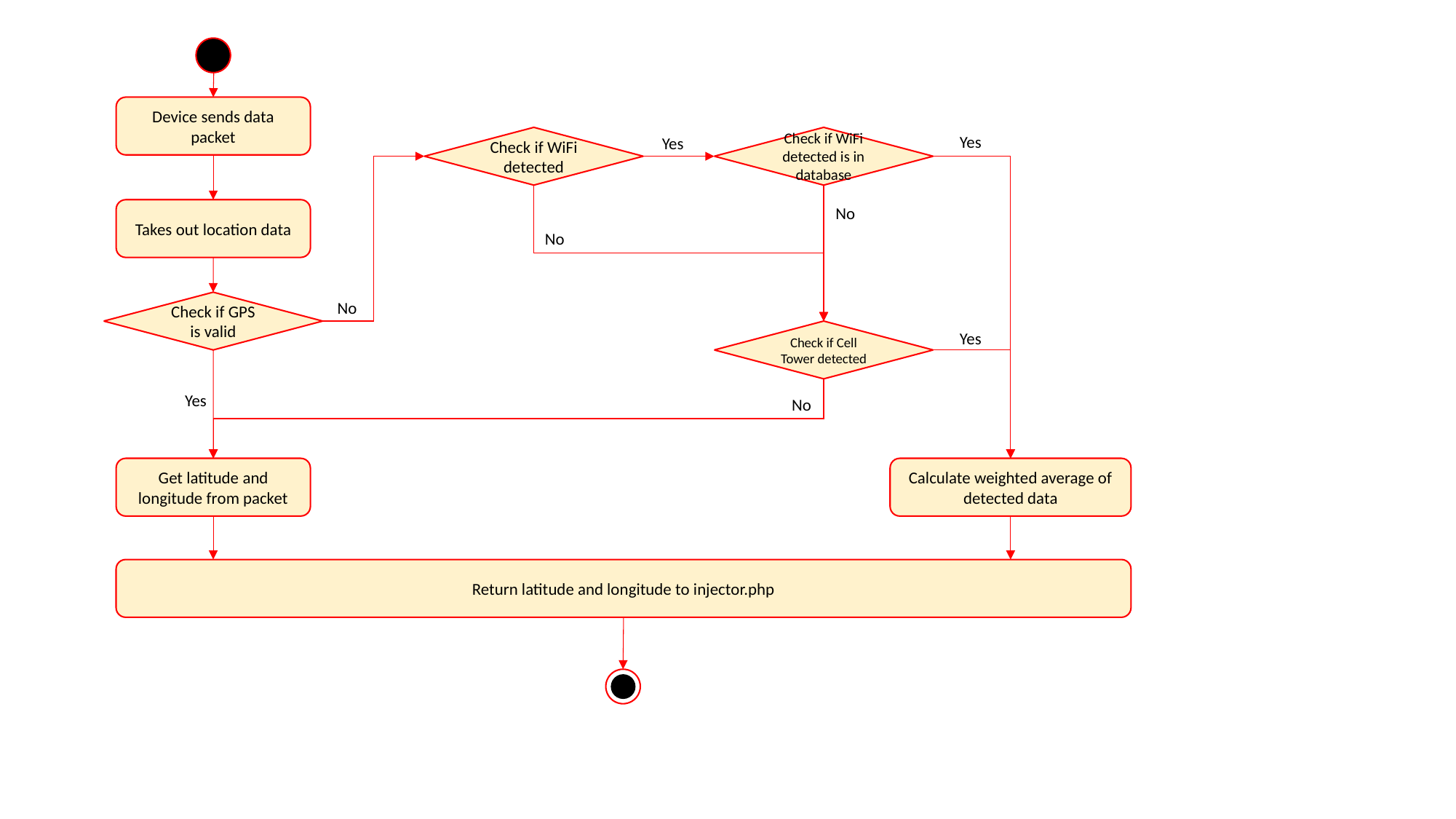

Device sends data packet
Yes
Yes
Check if WiFi detected
Check if WiFi detected is in database
No
Takes out location data
No
No
Check if GPS is valid
Check if Cell Tower detected
Yes
Yes
No
Get latitude and longitude from packet
Calculate weighted average of detected data
Return latitude and longitude to injector.php